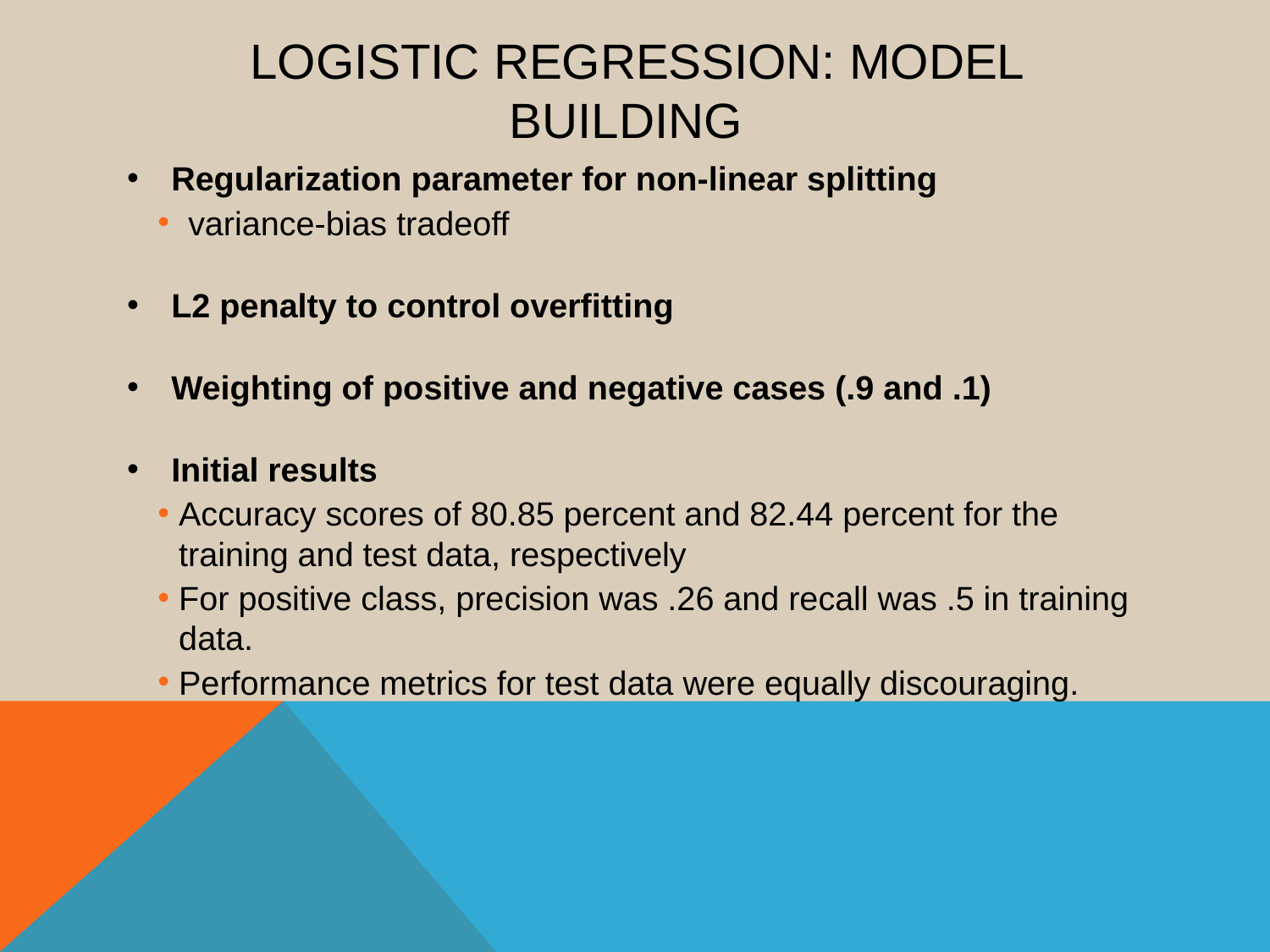

# Logistic regression: Model building
Regularization parameter for non-linear splitting
 variance-bias tradeoff

L2 penalty to control overfitting

Weighting of positive and negative cases (.9 and .1)

Initial results
Accuracy scores of 80.85 percent and 82.44 percent for the training and test data, respectively
For positive class, precision was .26 and recall was .5 in training data.
Performance metrics for test data were equally discouraging.